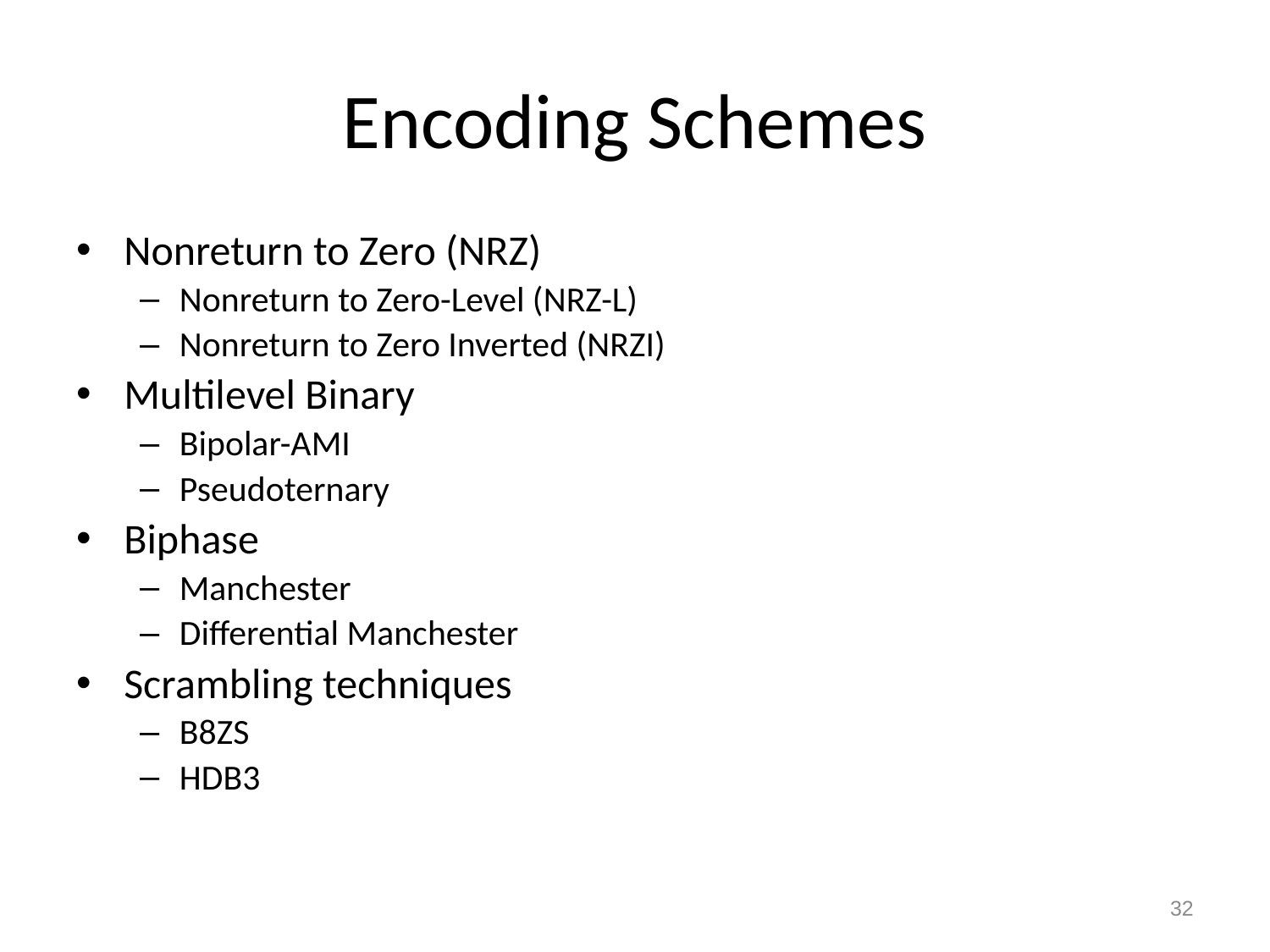

# Encoding Schemes
Nonreturn to Zero (NRZ)
Nonreturn to Zero-Level (NRZ-L)
Nonreturn to Zero Inverted (NRZI)
Multilevel Binary
Bipolar-AMI
Pseudoternary
Biphase
Manchester
Differential Manchester
Scrambling techniques
B8ZS
HDB3
32